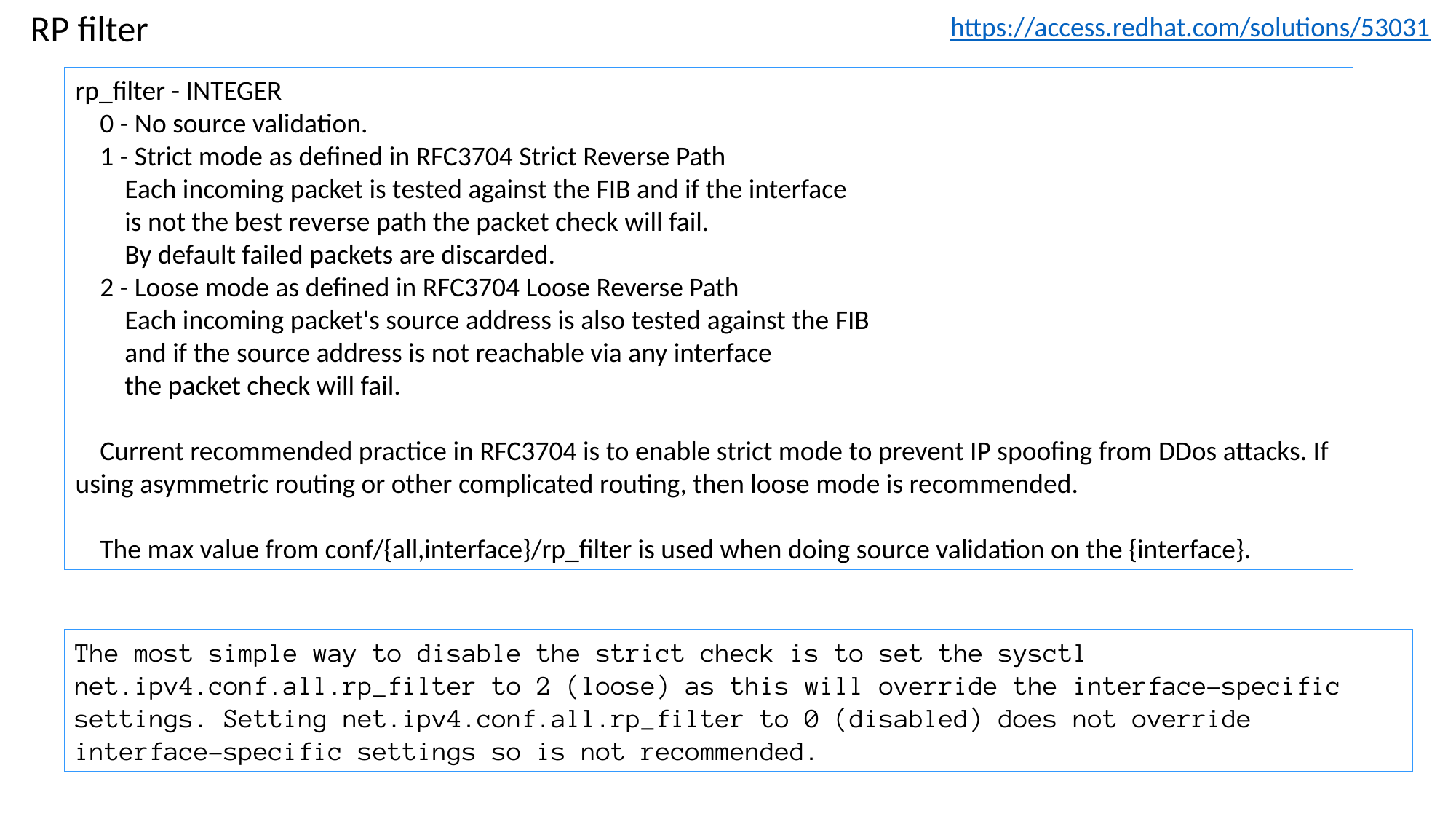

# RP filter
https://access.redhat.com/solutions/53031
rp_filter - INTEGER
    0 - No source validation.
    1 - Strict mode as defined in RFC3704 Strict Reverse Path
        Each incoming packet is tested against the FIB and if the interface
        is not the best reverse path the packet check will fail.
        By default failed packets are discarded.
    2 - Loose mode as defined in RFC3704 Loose Reverse Path
        Each incoming packet's source address is also tested against the FIB
        and if the source address is not reachable via any interface
        the packet check will fail.

    Current recommended practice in RFC3704 is to enable strict mode to prevent IP spoofing from DDos attacks. If using asymmetric routing or other complicated routing, then loose mode is recommended.

    The max value from conf/{all,interface}/rp_filter is used when doing source validation on the {interface}.
The most simple way to disable the strict check is to set the sysctl net.ipv4.conf.all.rp_filter to 2 (loose) as this will override the interface-specific settings. Setting net.ipv4.conf.all.rp_filter to 0 (disabled) does not override interface-specific settings so is not recommended.